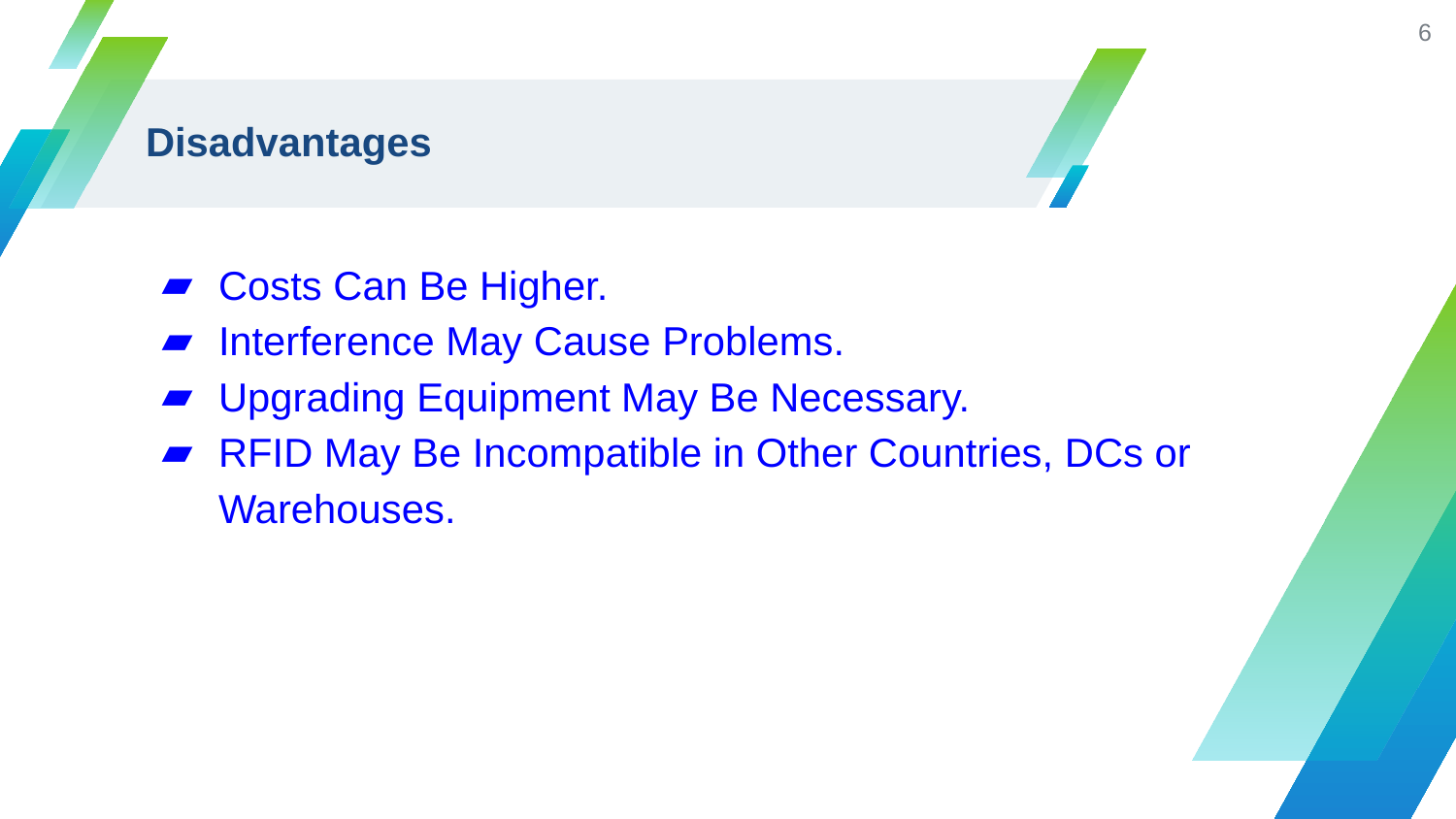

6
# Disadvantages
Costs Can Be Higher.
Interference May Cause Problems.
Upgrading Equipment May Be Necessary.
RFID May Be Incompatible in Other Countries, DCs or Warehouses.